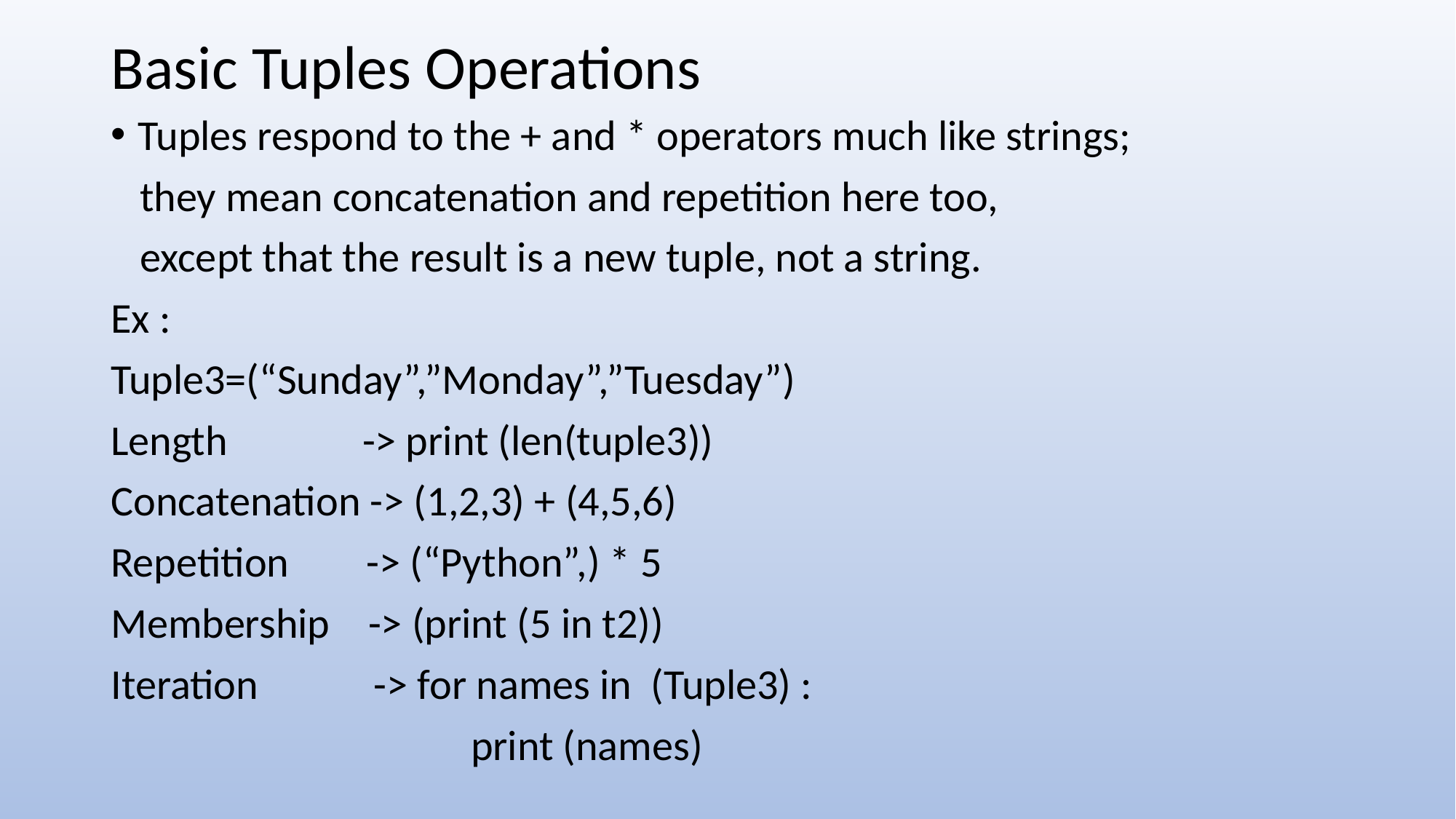

# Basic Tuples Operations
Tuples respond to the + and * operators much like strings;
   they mean concatenation and repetition here too,
   except that the result is a new tuple, not a string.
Ex :
Tuple3=(“Sunday”,”Monday”,”Tuesday”)
Length              -> print (len(tuple3))
Concatenation -> (1,2,3) + (4,5,6)
Repetition        -> (“Python”,) * 5
Membership    -> (print (5 in t2))
Iteration            -> for names in  (Tuple3) :
	                          print (names)